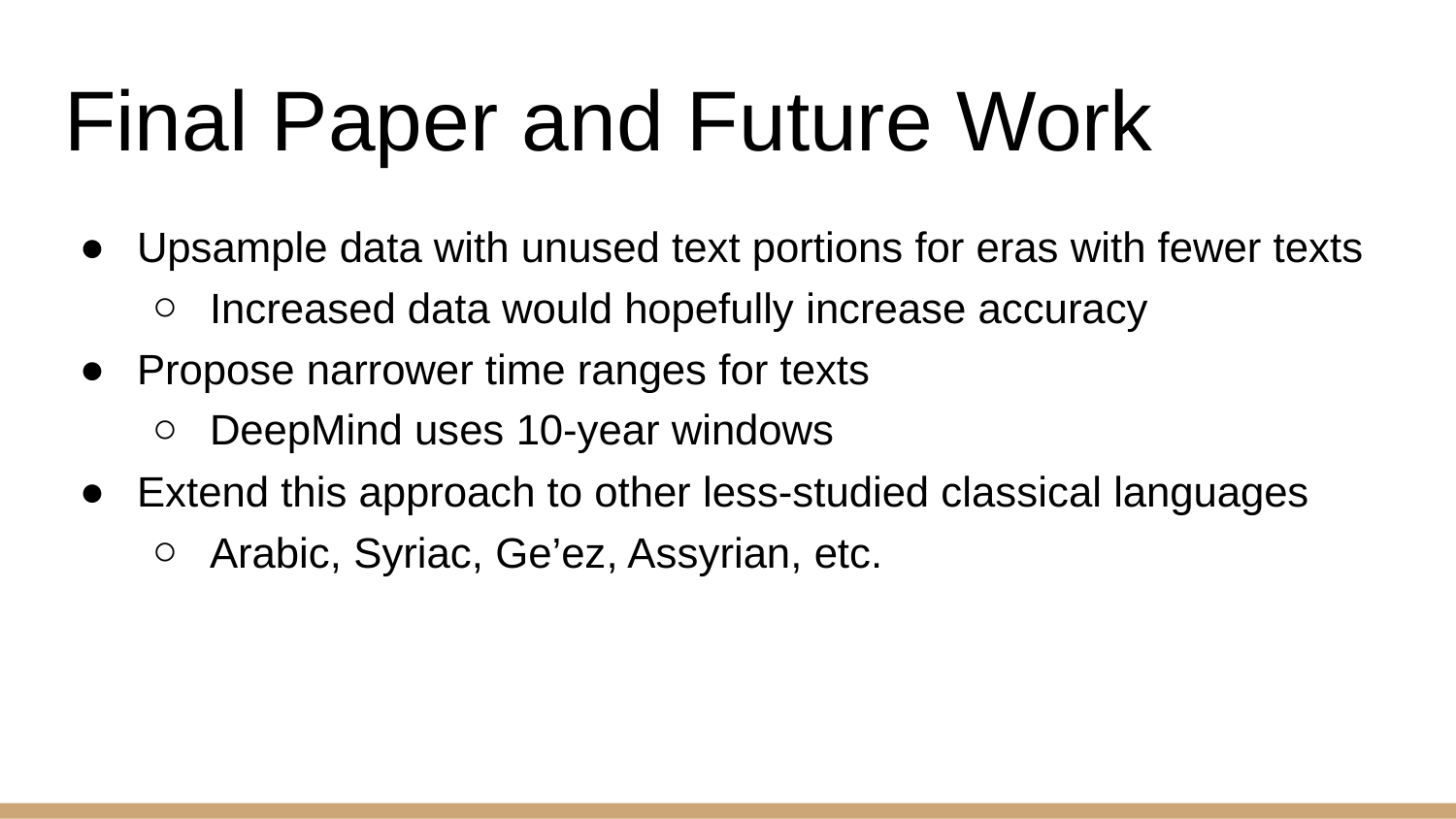

# Final Paper and Future Work
Upsample data with unused text portions for eras with fewer texts
Increased data would hopefully increase accuracy
Propose narrower time ranges for texts
DeepMind uses 10-year windows
Extend this approach to other less-studied classical languages
Arabic, Syriac, Ge’ez, Assyrian, etc.